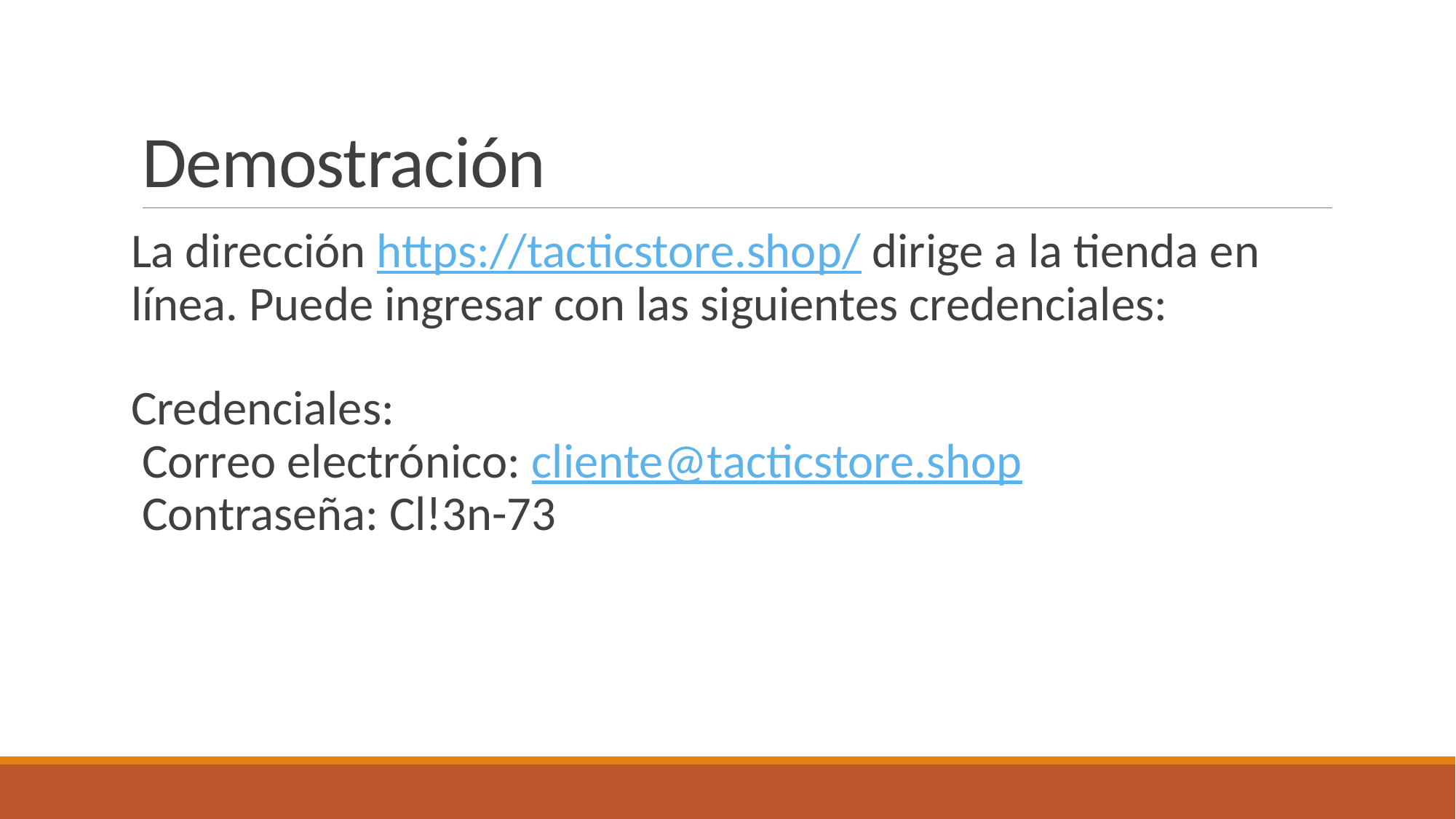

# Demostración
La dirección https://tacticstore.shop/ dirige a la tienda en línea. Puede ingresar con las siguientes credenciales:

Credenciales:
Correo electrónico: cliente@tacticstore.shop
Contraseña: Cl!3n-73